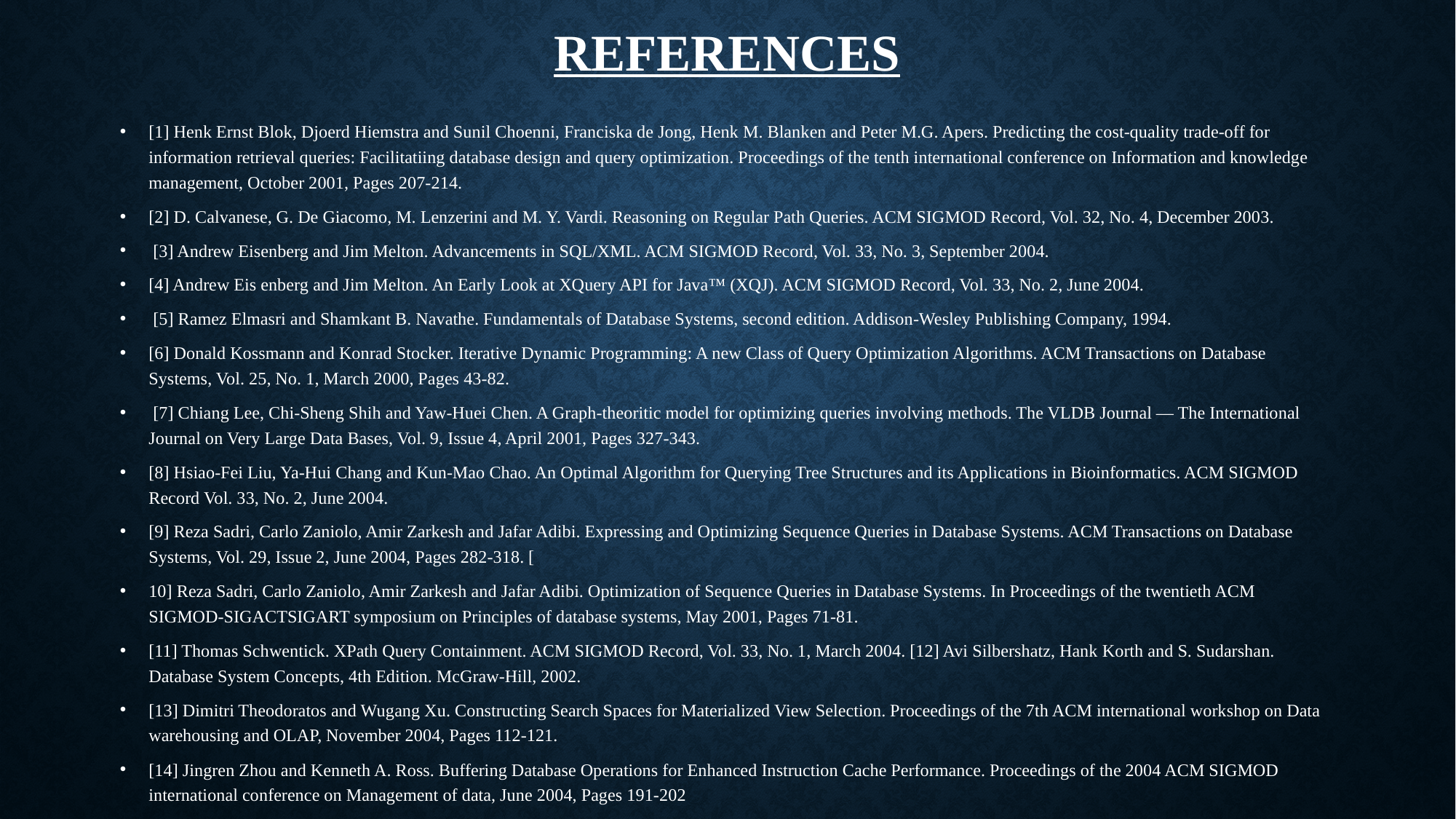

# REFERENCES
[1] Henk Ernst Blok, Djoerd Hiemstra and Sunil Choenni, Franciska de Jong, Henk M. Blanken and Peter M.G. Apers. Predicting the cost-quality trade-off for information retrieval queries: Facilitatiing database design and query optimization. Proceedings of the tenth international conference on Information and knowledge management, October 2001, Pages 207-214.
[2] D. Calvanese, G. De Giacomo, M. Lenzerini and M. Y. Vardi. Reasoning on Regular Path Queries. ACM SIGMOD Record, Vol. 32, No. 4, December 2003.
 [3] Andrew Eisenberg and Jim Melton. Advancements in SQL/XML. ACM SIGMOD Record, Vol. 33, No. 3, September 2004.
[4] Andrew Eis enberg and Jim Melton. An Early Look at XQuery API for Java™ (XQJ). ACM SIGMOD Record, Vol. 33, No. 2, June 2004.
 [5] Ramez Elmasri and Shamkant B. Navathe. Fundamentals of Database Systems, second edition. Addison-Wesley Publishing Company, 1994.
[6] Donald Kossmann and Konrad Stocker. Iterative Dynamic Programming: A new Class of Query Optimization Algorithms. ACM Transactions on Database Systems, Vol. 25, No. 1, March 2000, Pages 43-82.
 [7] Chiang Lee, Chi-Sheng Shih and Yaw-Huei Chen. A Graph-theoritic model for optimizing queries involving methods. The VLDB Journal — The International Journal on Very Large Data Bases, Vol. 9, Issue 4, April 2001, Pages 327-343.
[8] Hsiao-Fei Liu, Ya-Hui Chang and Kun-Mao Chao. An Optimal Algorithm for Querying Tree Structures and its Applications in Bioinformatics. ACM SIGMOD Record Vol. 33, No. 2, June 2004.
[9] Reza Sadri, Carlo Zaniolo, Amir Zarkesh and Jafar Adibi. Expressing and Optimizing Sequence Queries in Database Systems. ACM Transactions on Database Systems, Vol. 29, Issue 2, June 2004, Pages 282-318. [
10] Reza Sadri, Carlo Zaniolo, Amir Zarkesh and Jafar Adibi. Optimization of Sequence Queries in Database Systems. In Proceedings of the twentieth ACM SIGMOD-SIGACTSIGART symposium on Principles of database systems, May 2001, Pages 71-81.
[11] Thomas Schwentick. XPath Query Containment. ACM SIGMOD Record, Vol. 33, No. 1, March 2004. [12] Avi Silbershatz, Hank Korth and S. Sudarshan. Database System Concepts, 4th Edition. McGraw-Hill, 2002.
[13] Dimitri Theodoratos and Wugang Xu. Constructing Search Spaces for Materialized View Selection. Proceedings of the 7th ACM international workshop on Data warehousing and OLAP, November 2004, Pages 112-121.
[14] Jingren Zhou and Kenneth A. Ross. Buffering Database Operations for Enhanced Instruction Cache Performance. Proceedings of the 2004 ACM SIGMOD international conference on Management of data, June 2004, Pages 191-202